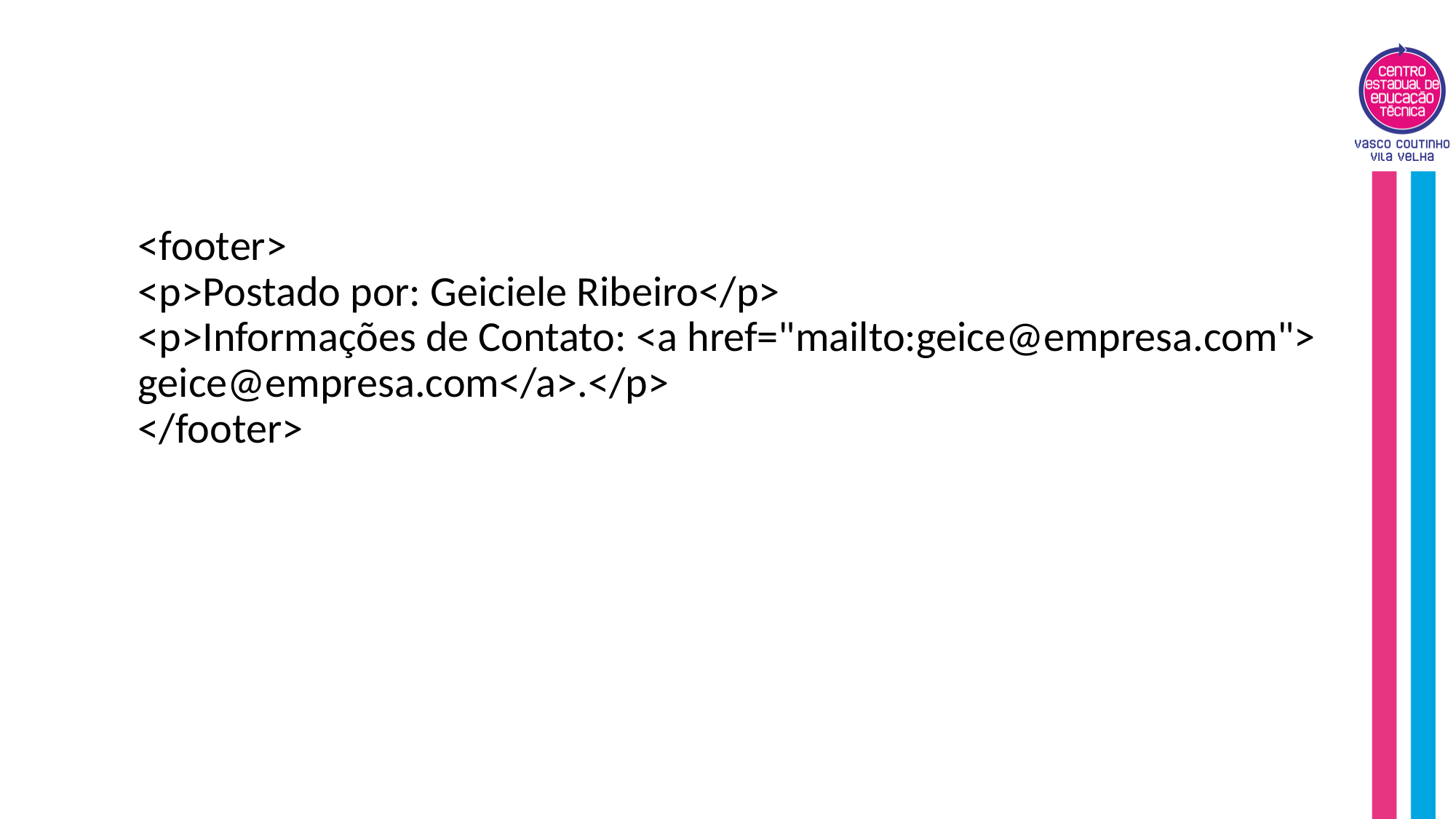

#
<footer> 
<p>Postado por: Geiciele Ribeiro</p> 
<p>Informações de Contato: <a href="mailto:geice@empresa.com"> 
geice@empresa.com</a>.</p> 
</footer>